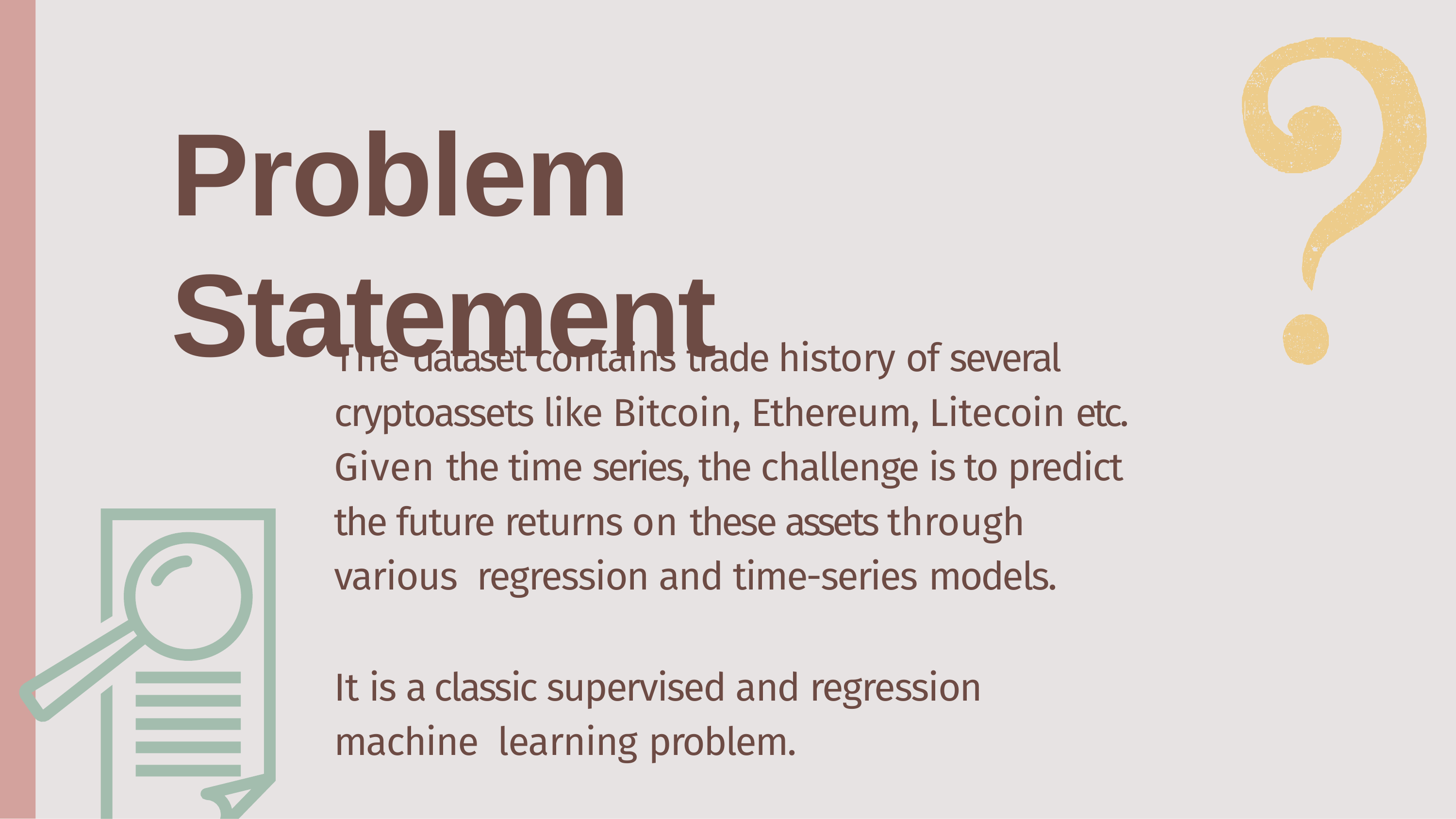

# Problem Statement
The dataset contains trade history of several  cryptoassets like Bitcoin, Ethereum, Litecoin etc.  Given the time series, the challenge is to predict  the future returns on these assets through various  regression and time-series models.

It is a classic supervised and regression machine  learning problem.